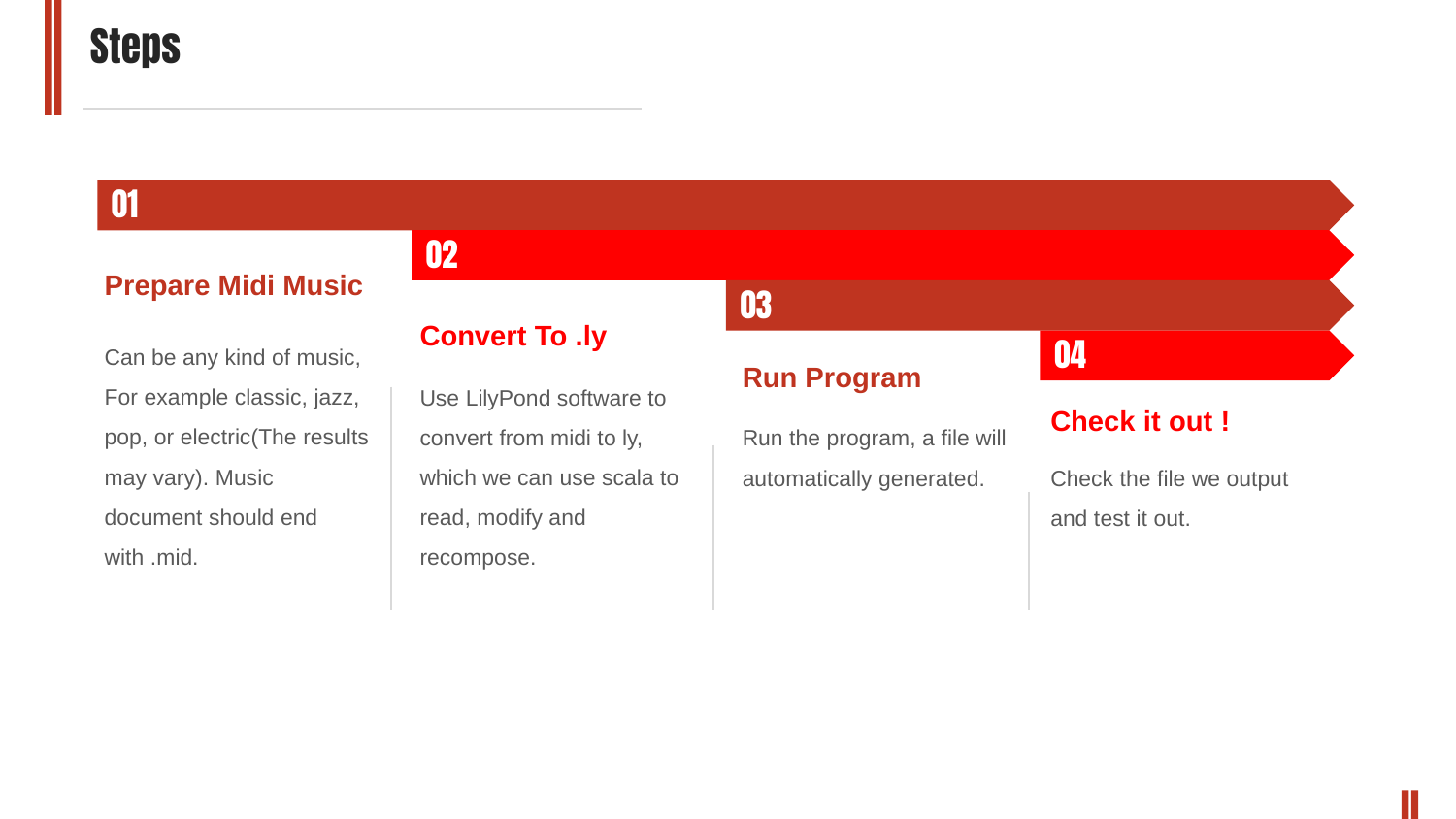

Steps
01
02
Prepare Midi Music
03
Convert To .ly
Can be any kind of music,
For example classic, jazz, pop, or electric(The results may vary). Music document should end with .mid.
04
Run Program
Use LilyPond software to convert from midi to ly, which we can use scala to read, modify and recompose.
Check it out !
Run the program, a file will automatically generated.
Check the file we output and test it out.